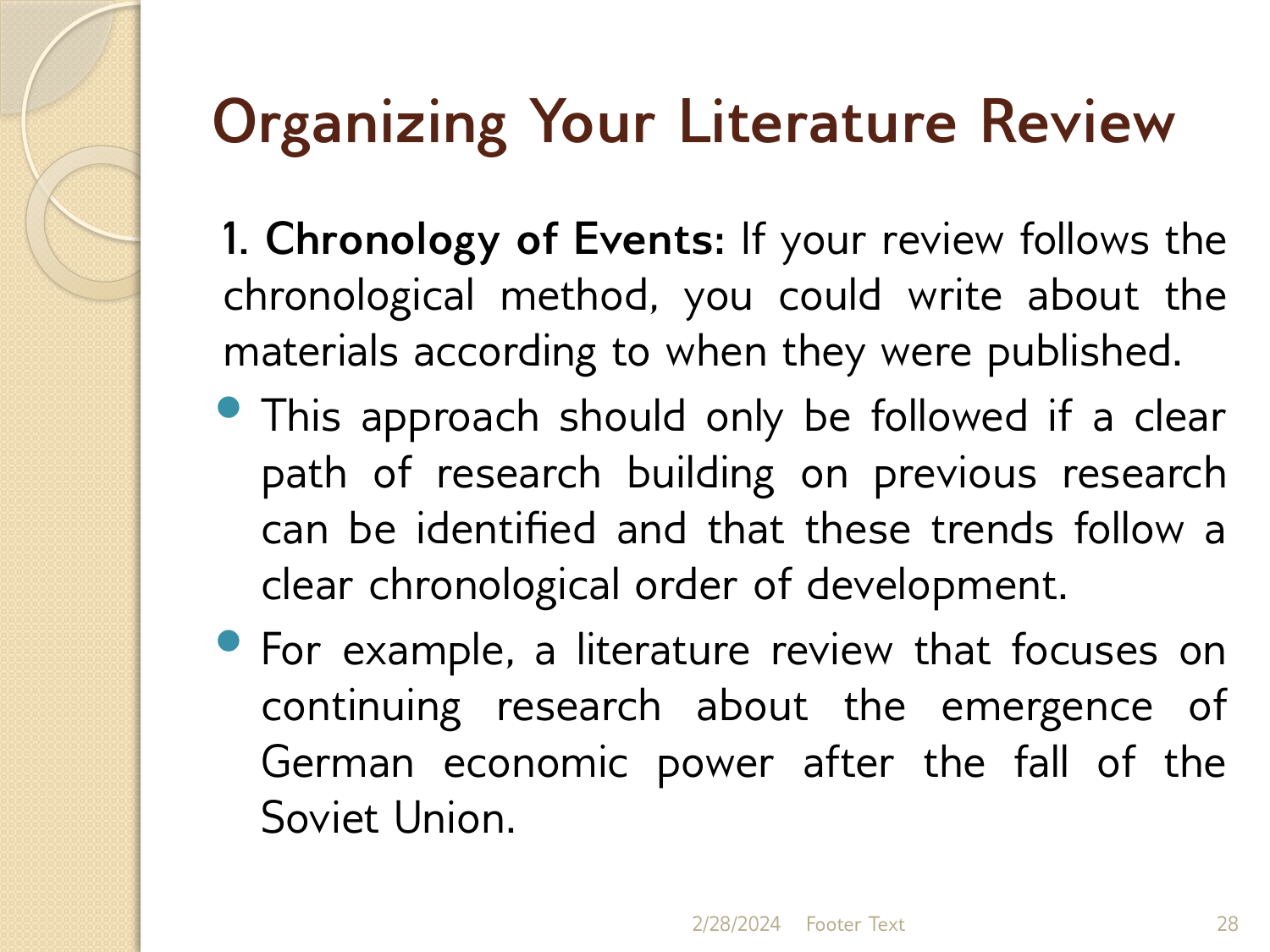

# Organizing Your Literature Review
1. Chronology of Events: If your review follows the chronological method, you could write about the materials according to when they were published.
This approach should only be followed if a clear path of research building on previous research can be identified and that these trends follow a clear chronological order of development.
For example, a literature review that focuses on continuing research about the emergence of German economic power after the fall of the Soviet Union.
2/28/2024
Footer Text
28